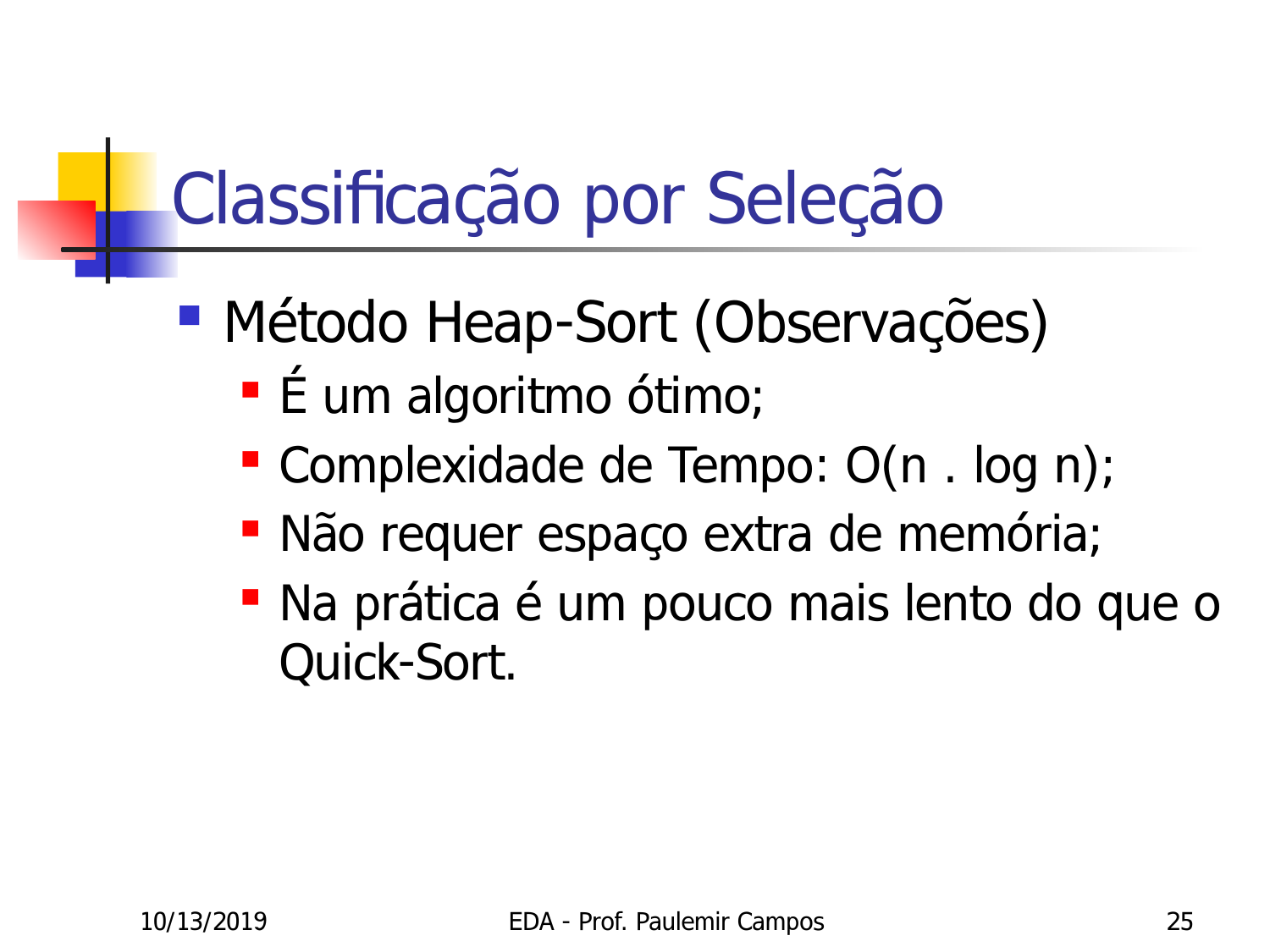

Classificação por Seleção
Método Heap-Sort (Observações)
É um algoritmo ótimo;
Complexidade de Tempo: O(n . log n);
Não requer espaço extra de memória;
Na prática é um pouco mais lento do que o Quick-Sort.
10/13/2019
EDA - Prof. Paulemir Campos
25